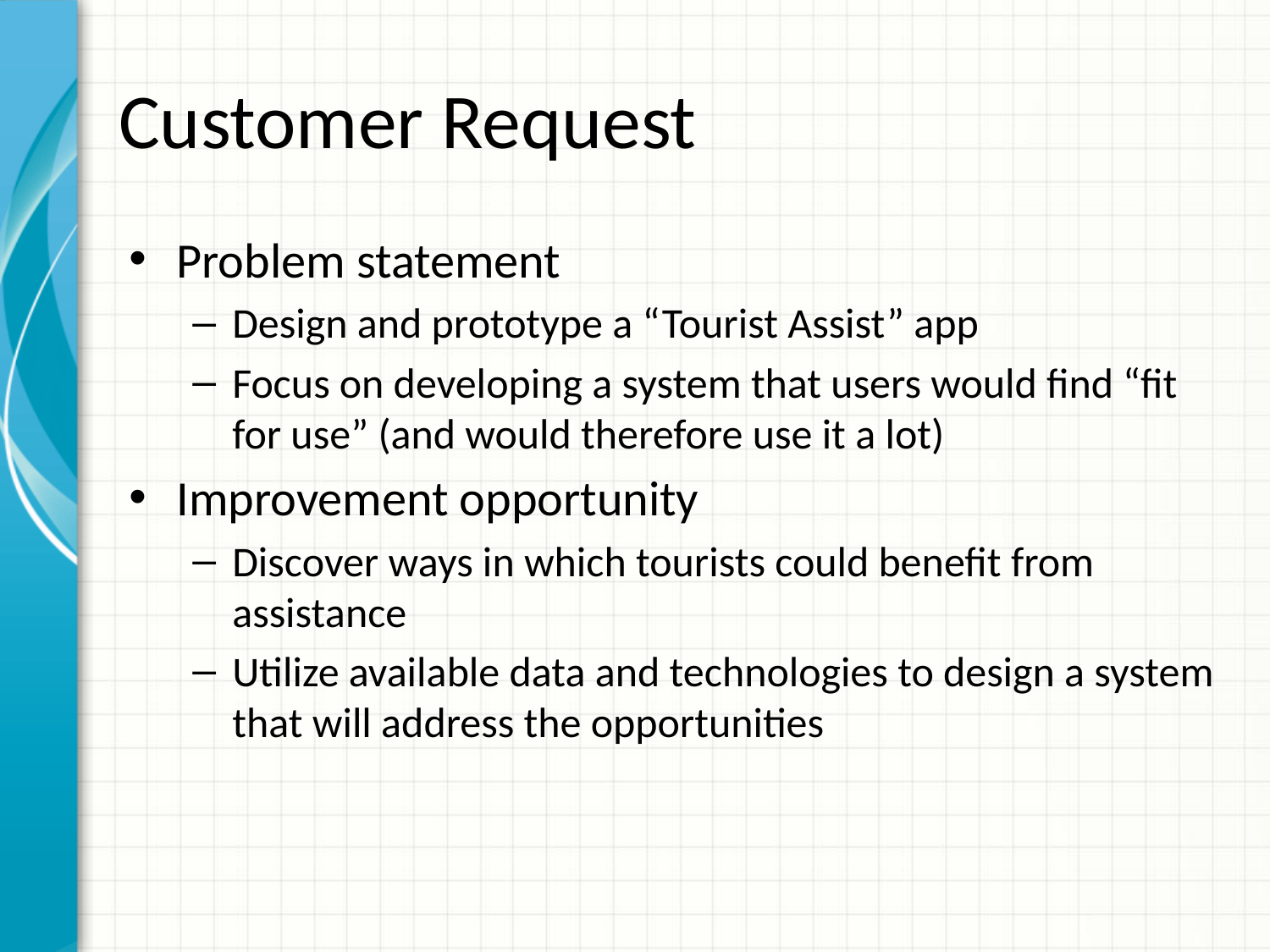

# Customer Request
Problem statement
Design and prototype a “Tourist Assist” app
Focus on developing a system that users would find “fit for use” (and would therefore use it a lot)
Improvement opportunity
Discover ways in which tourists could benefit from assistance
Utilize available data and technologies to design a system that will address the opportunities